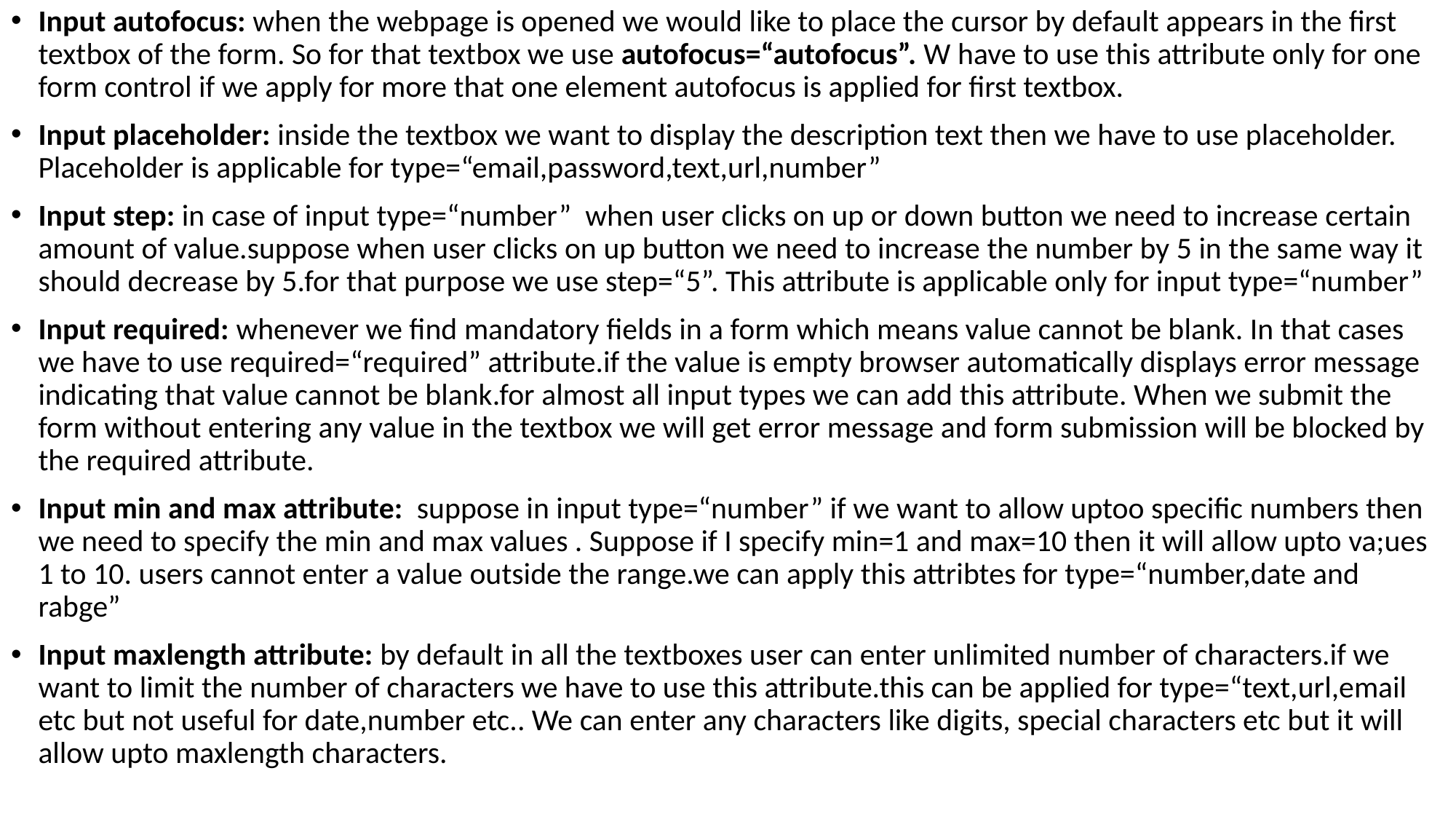

Input autofocus: when the webpage is opened we would like to place the cursor by default appears in the first textbox of the form. So for that textbox we use autofocus=“autofocus”. W have to use this attribute only for one form control if we apply for more that one element autofocus is applied for first textbox.
Input placeholder: inside the textbox we want to display the description text then we have to use placeholder. Placeholder is applicable for type=“email,password,text,url,number”
Input step: in case of input type=“number”  when user clicks on up or down button we need to increase certain amount of value.suppose when user clicks on up button we need to increase the number by 5 in the same way it should decrease by 5.for that purpose we use step=“5”. This attribute is applicable only for input type=“number”
Input required: whenever we find mandatory fields in a form which means value cannot be blank. In that cases we have to use required=“required” attribute.if the value is empty browser automatically displays error message indicating that value cannot be blank.for almost all input types we can add this attribute. When we submit the form without entering any value in the textbox we will get error message and form submission will be blocked by the required attribute.
Input min and max attribute:  suppose in input type=“number” if we want to allow uptoo specific numbers then  we need to specify the min and max values . Suppose if I specify min=1 and max=10 then it will allow upto va;ues 1 to 10. users cannot enter a value outside the range.we can apply this attribtes for type=“number,date and rabge”
Input maxlength attribute: by default in all the textboxes user can enter unlimited number of characters.if we want to limit the number of characters we have to use this attribute.this can be applied for type=“text,url,email etc but not useful for date,number etc.. We can enter any characters like digits, special characters etc but it will allow upto maxlength characters.